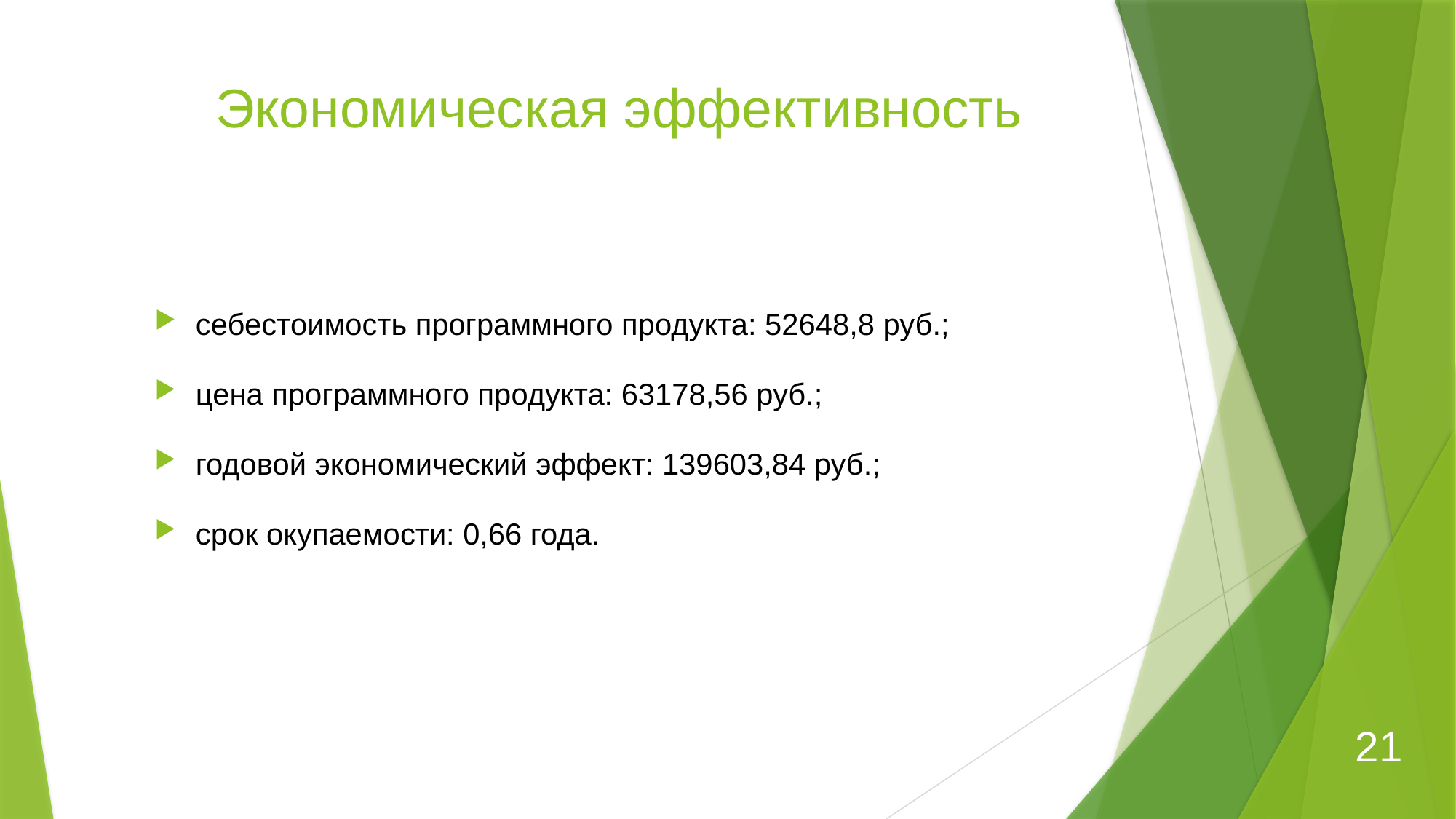

# Экономическая эффективность
себестоимость программного продукта: 52648,8 руб.;
цена программного продукта: 63178,56 руб.;
годовой экономический эффект: 139603,84 руб.;
срок окупаемости: 0,66 года.
21